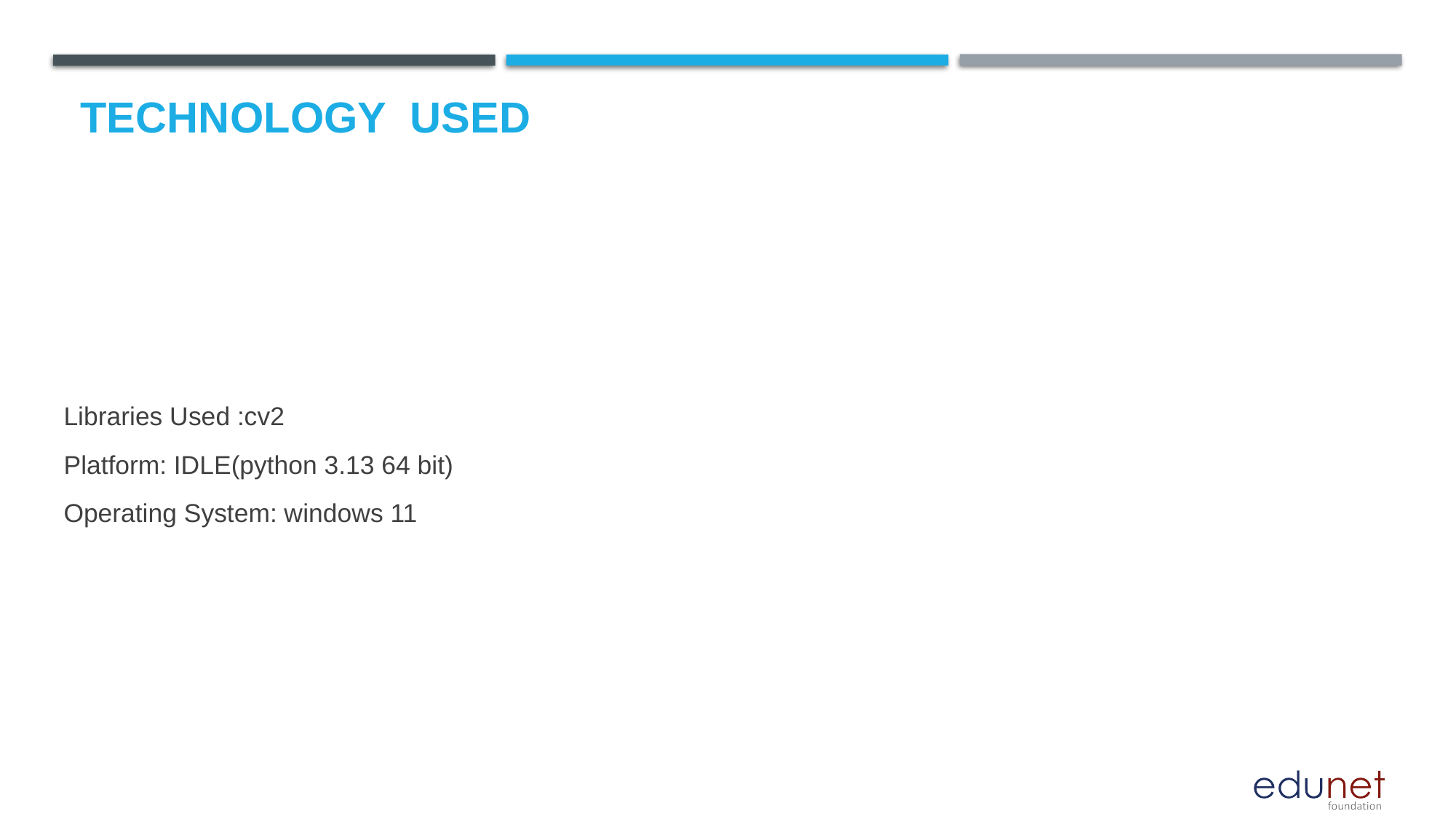

# Technology  used
Libraries Used :cv2
Platform: IDLE(python 3.13 64 bit)
Operating System: windows 11